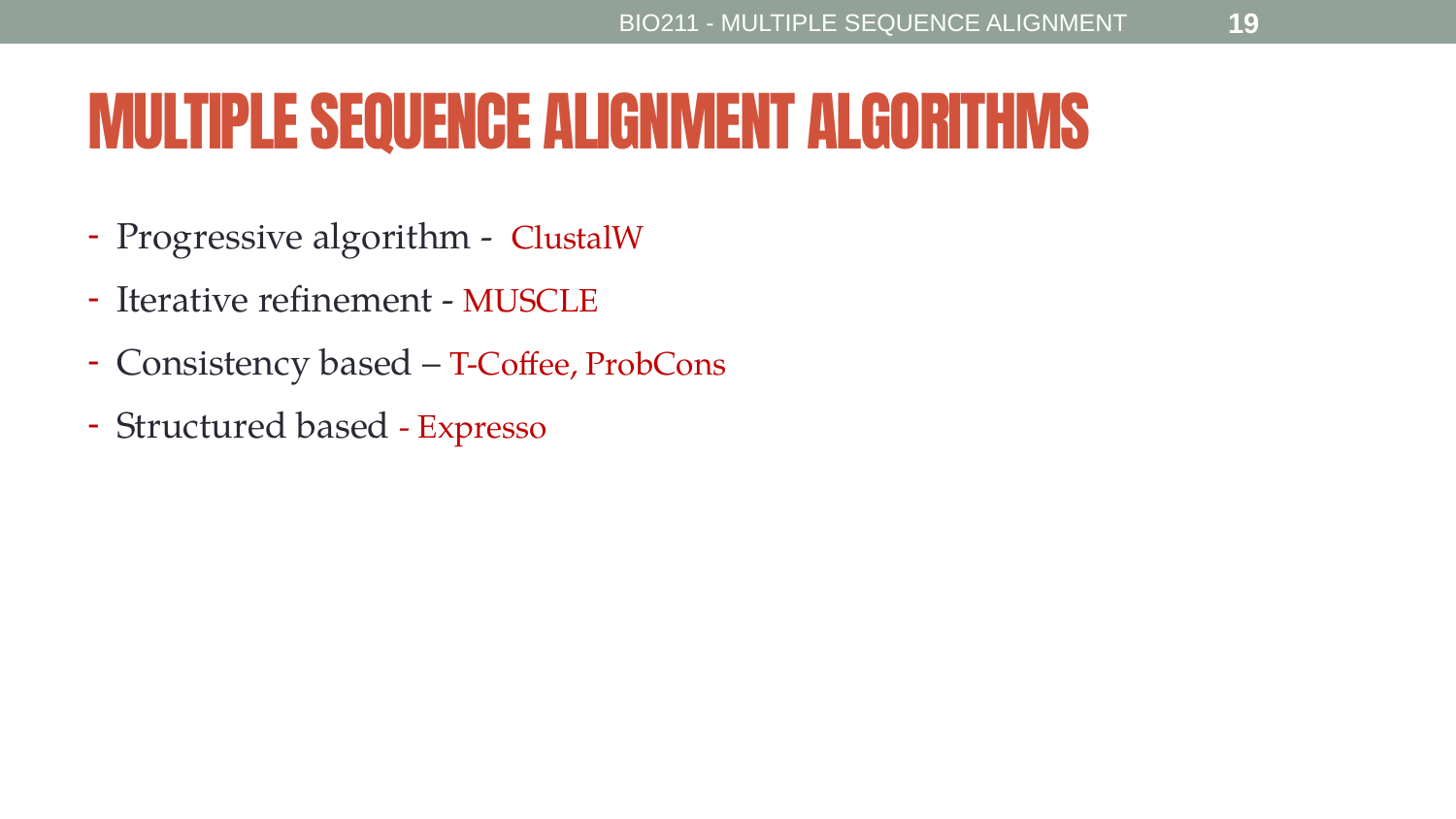

BIO211 - MULTIPLE SEQUENCE ALIGNMENT
19
# MULTIPLE SEQUENCE ALIGNMENT ALGORITHMS
Progressive algorithm -  ClustalW
Iterative refinement - MUSCLE
Consistency based – T-Coffee, ProbCons
Structured based - Expresso